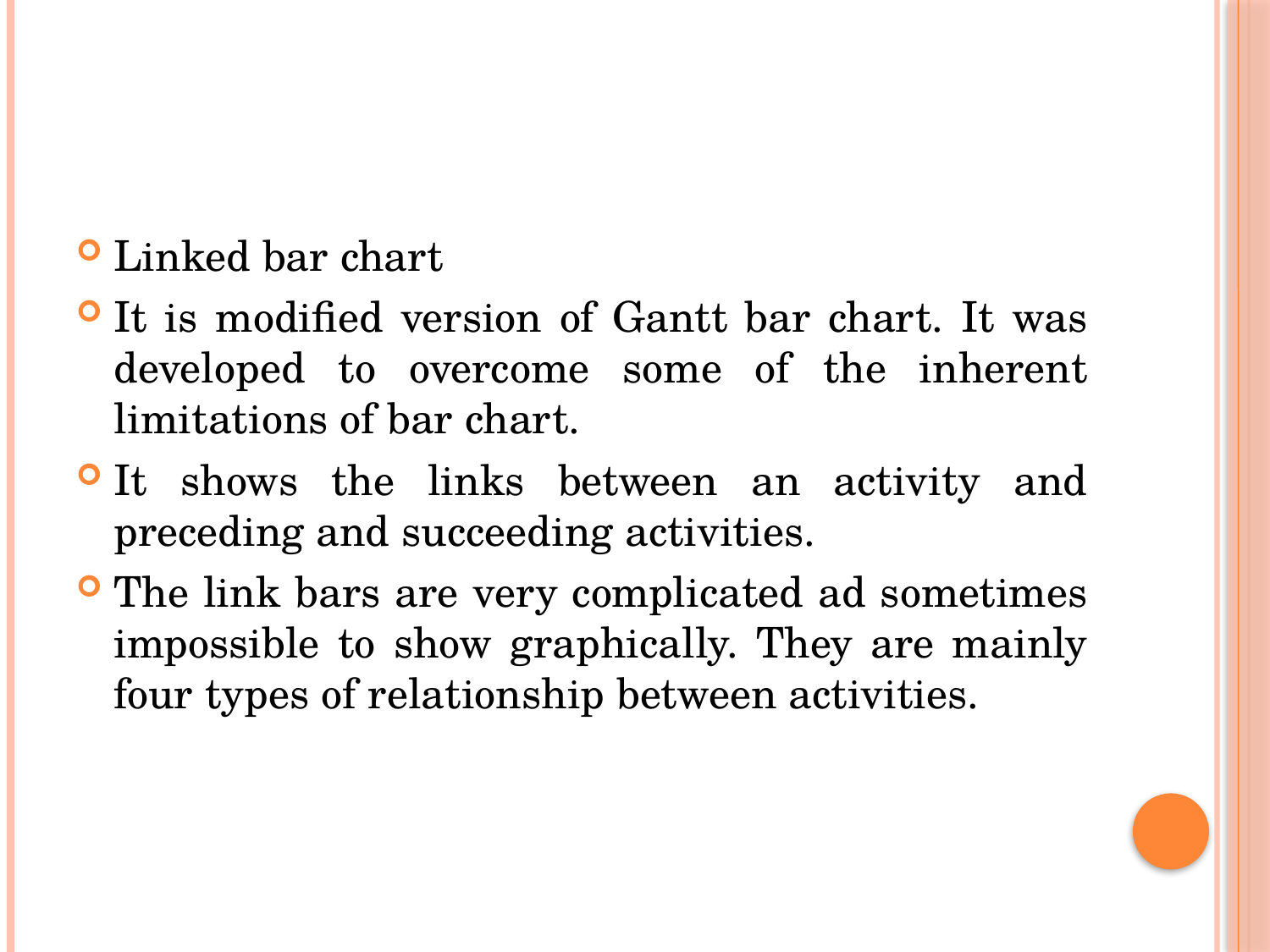

#
Linked bar chart
It is modified version of Gantt bar chart. It was developed to overcome some of the inherent limitations of bar chart.
It shows the links between an activity and preceding and succeeding activities.
The link bars are very complicated ad sometimes impossible to show graphically. They are mainly four types of relationship between activities.